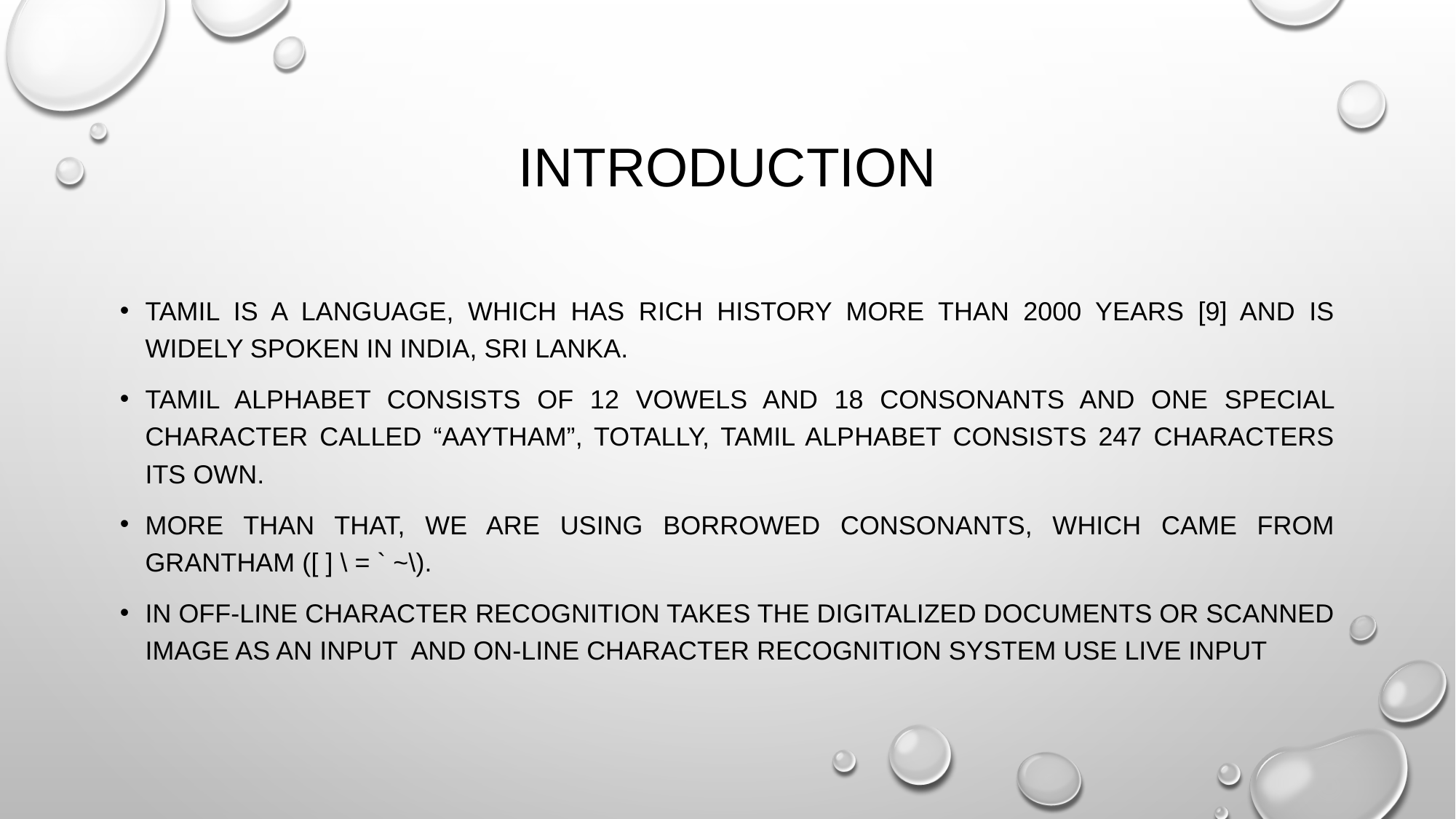

# Introduction
Tamil is a language, which has rich history more than 2000 years [9] and is widely spoken in India, Sri Lanka.
Tamil alphabet consists of 12 vowels and 18 consonants and one special character called “Aaytham”, Totally, Tamil alphabet consists 247 characters its own.
More than that, we are using borrowed consonants, which came from Grantham ([ ] \ = ` ~\).
In off-line character recognition takes the digitalized documents or scanned image as an input  and on-line character recognition system use live input